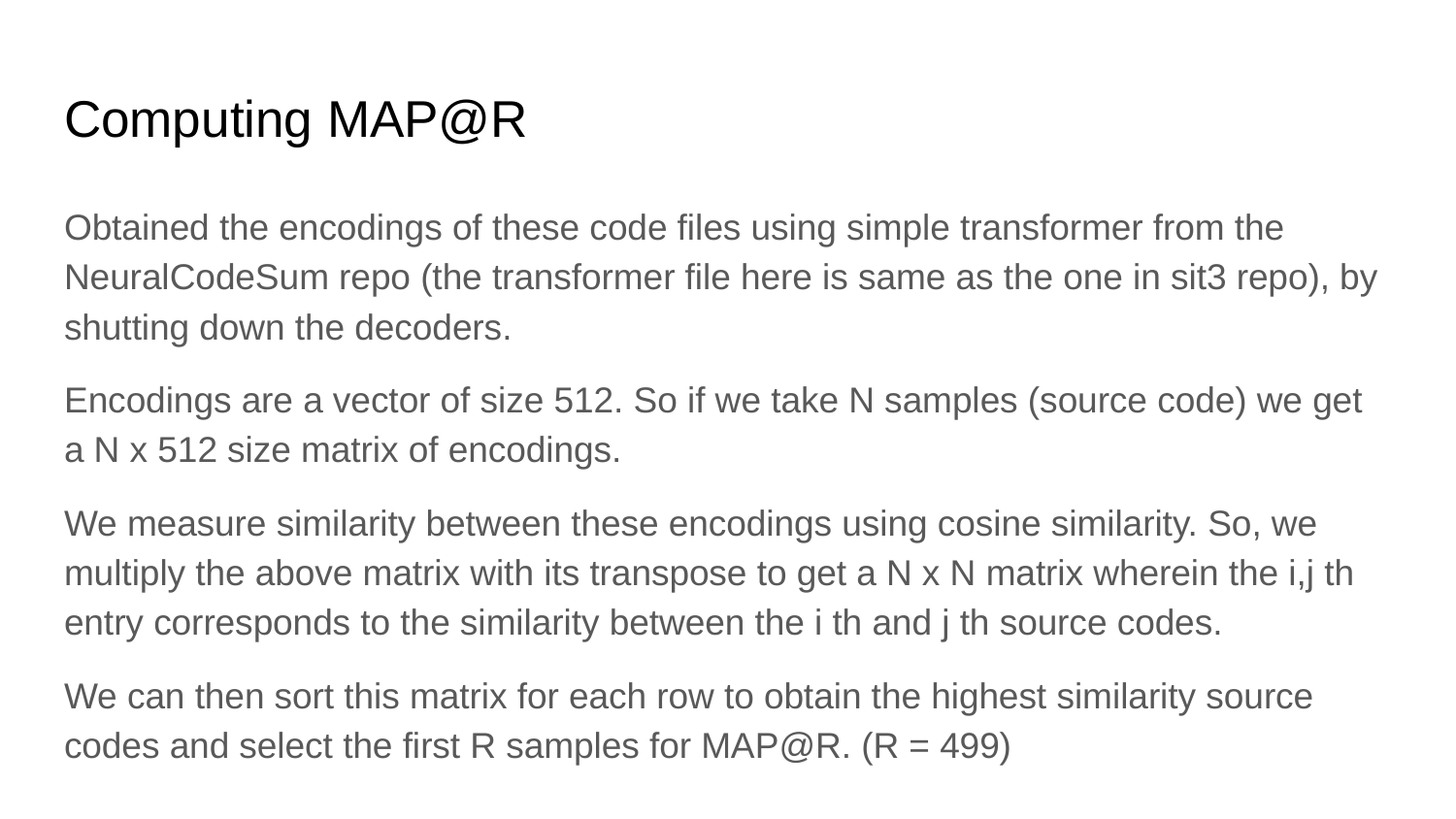

# Computing MAP@R
Obtained the encodings of these code files using simple transformer from the NeuralCodeSum repo (the transformer file here is same as the one in sit3 repo), by shutting down the decoders.
Encodings are a vector of size 512. So if we take N samples (source code) we get a N x 512 size matrix of encodings.
We measure similarity between these encodings using cosine similarity. So, we multiply the above matrix with its transpose to get a N x N matrix wherein the i,j th entry corresponds to the similarity between the i th and j th source codes.
We can then sort this matrix for each row to obtain the highest similarity source codes and select the first R samples for MAP@R. (R = 499)